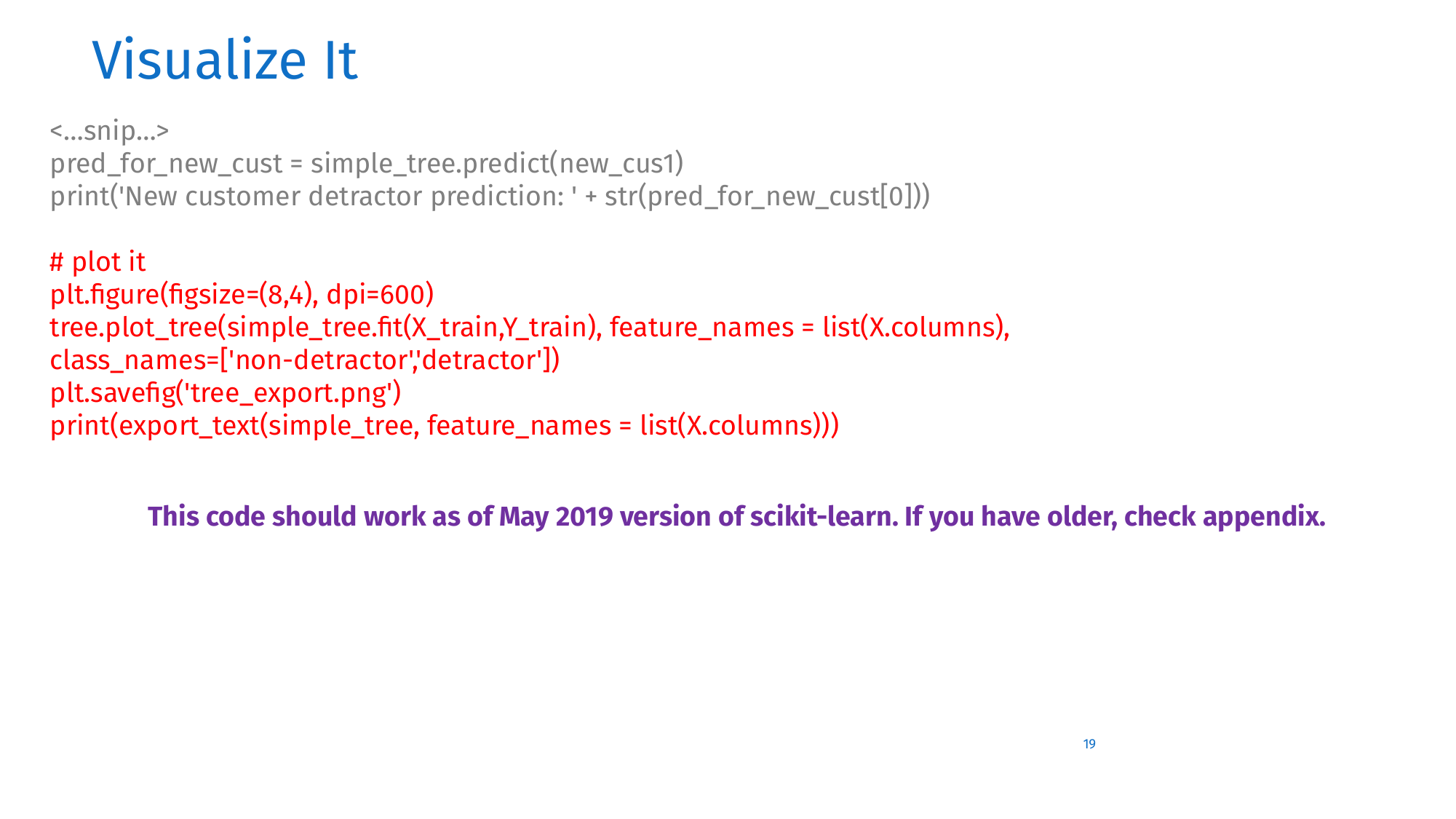

# Visualize It
<…snip…>
pred_for_new_cust = simple_tree.predict(new_cus1)
print('New customer detractor prediction: ' + str(pred_for_new_cust[0]))

# plot it
plt.figure(figsize=(8,4), dpi=600)
tree.plot_tree(simple_tree.fit(X_train,Y_train), feature_names = list(X.columns),
class_names=['non-detractor','detractor'])
plt.savefig('tree_export.png')
print(export_text(simple_tree, feature_names = list(X.columns)))

This code should work as of May 2019 version of scikit-learn. If you have older, check appendix.
19